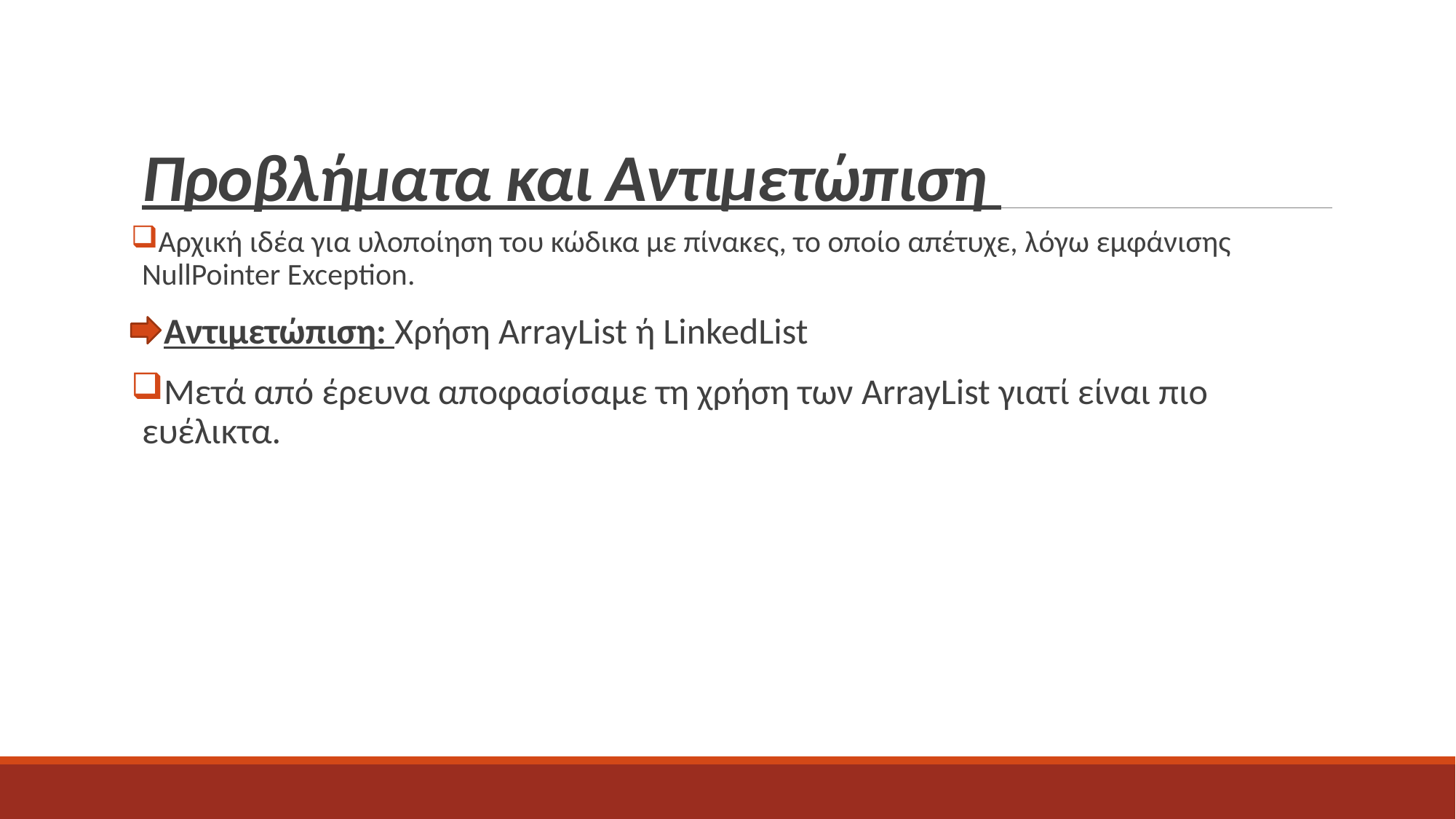

# Προβλήματα και Αντιμετώπιση
Αρχική ιδέα για υλοποίηση του κώδικα με πίνακες, το οποίο απέτυχε, λόγω εμφάνισης NullPointer Exception.
    Αντιμετώπιση: Χρήση ArrayList ή LinkedList
Μετά από έρευνα αποφασίσαμε τη χρήση των ArrayList γιατί είναι πιο ευέλικτα.